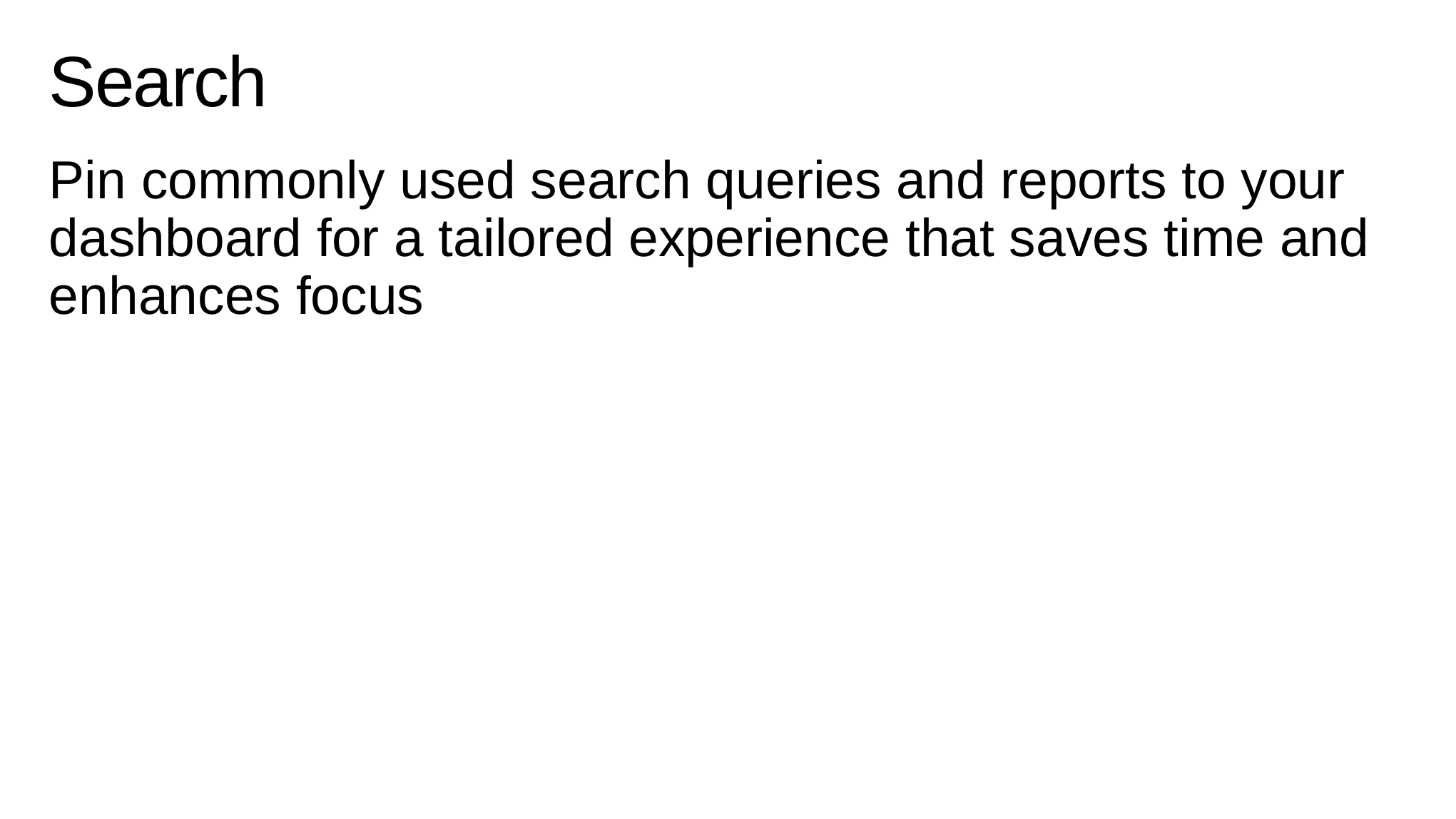

# Search
Pin commonly used search queries and reports to your dashboard for a tailored experience that saves time and enhances focus